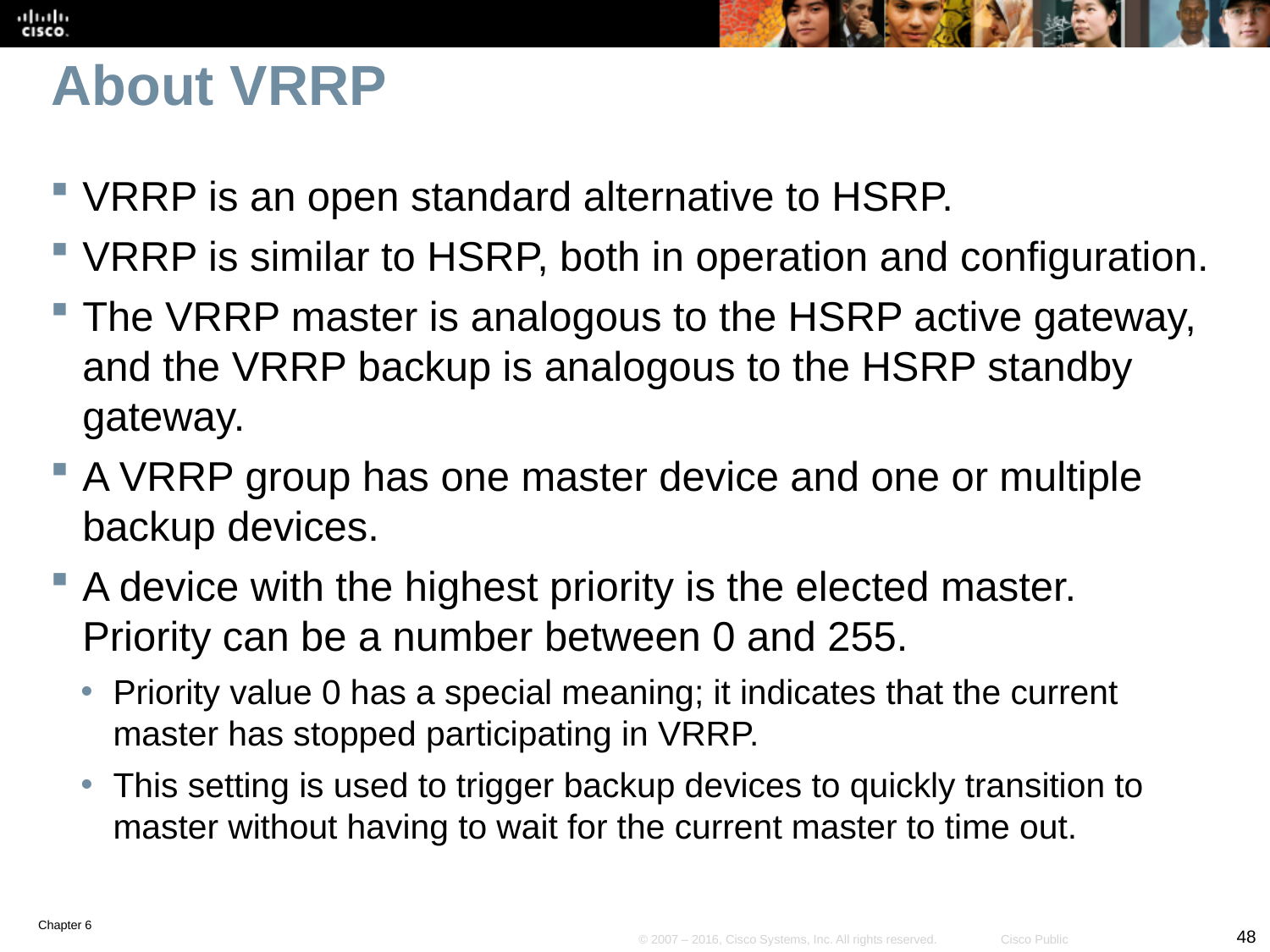

# About VRRP
VRRP is an open standard alternative to HSRP.
VRRP is similar to HSRP, both in operation and configuration.
The VRRP master is analogous to the HSRP active gateway, and the VRRP backup is analogous to the HSRP standby gateway.
A VRRP group has one master device and one or multiple backup devices.
A device with the highest priority is the elected master. Priority can be a number between 0 and 255.
Priority value 0 has a special meaning; it indicates that the current master has stopped participating in VRRP.
This setting is used to trigger backup devices to quickly transition to master without having to wait for the current master to time out.